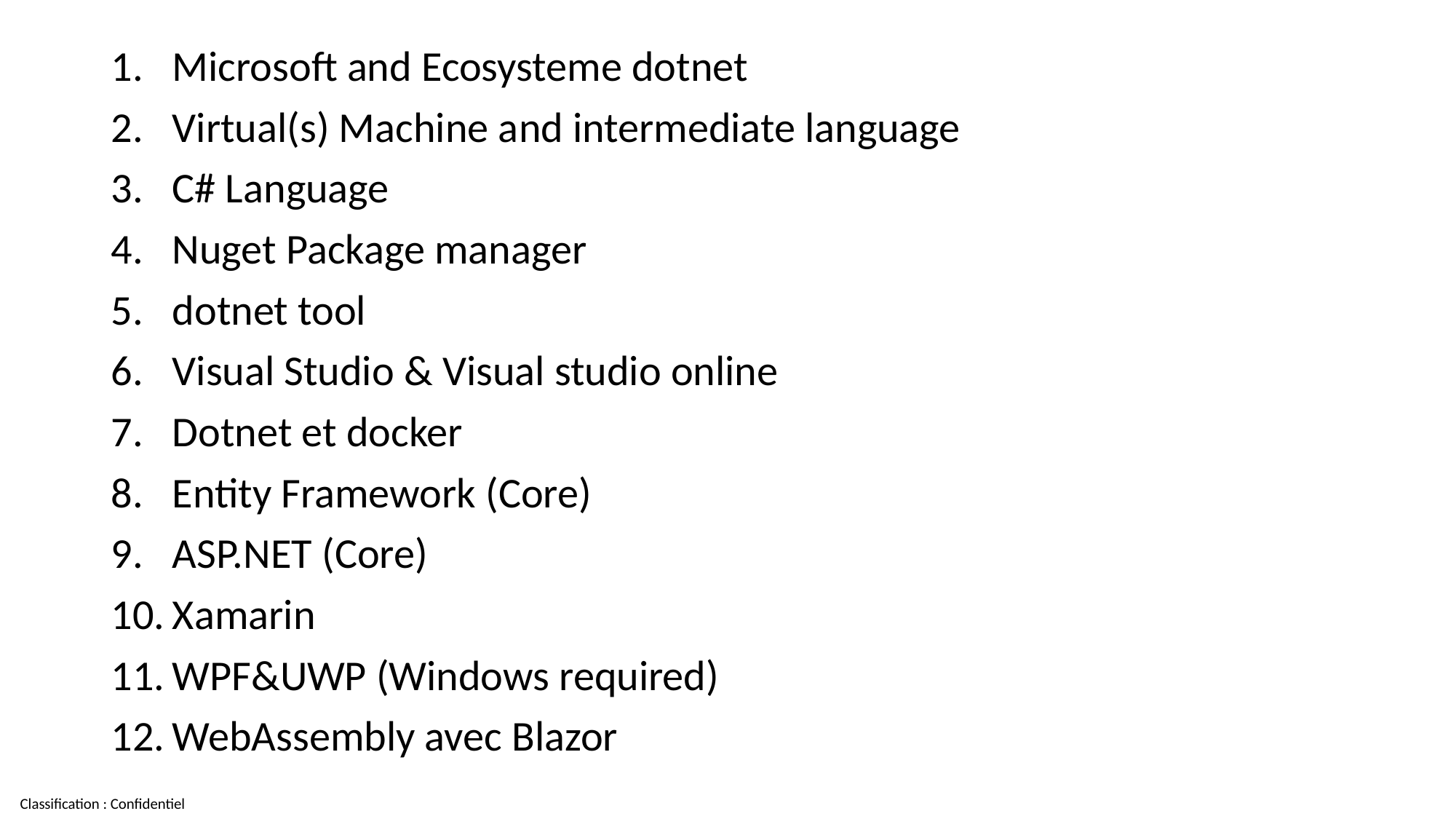

Microsoft and Ecosysteme dotnet
Virtual(s) Machine and intermediate language
C# Language
Nuget Package manager
dotnet tool
Visual Studio & Visual studio online
Dotnet et docker
Entity Framework (Core)
ASP.NET (Core)
Xamarin
WPF&UWP (Windows required)
WebAssembly avec Blazor